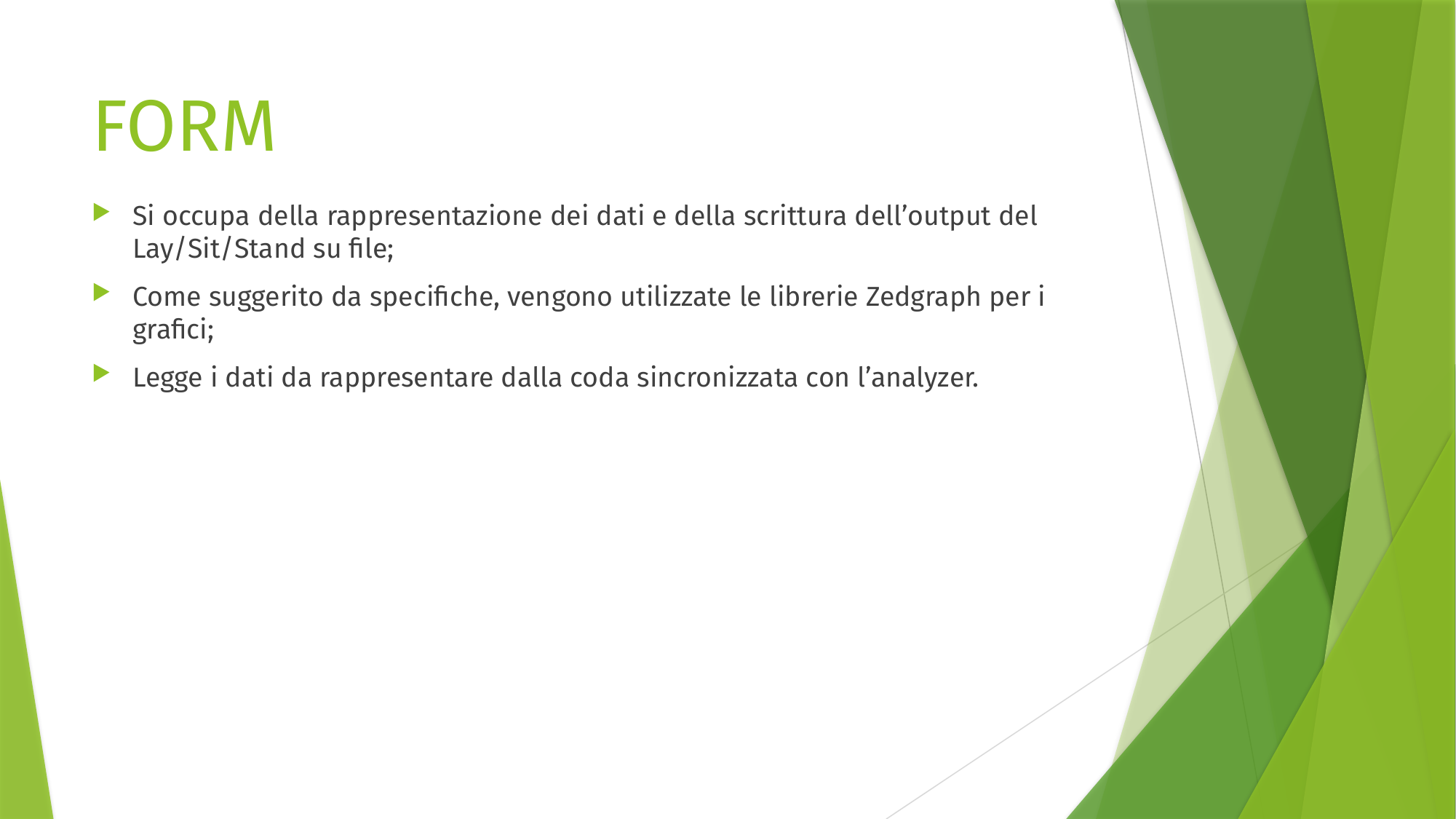

# FORM
Si occupa della rappresentazione dei dati e della scrittura dell’output del Lay/Sit/Stand su file;
Come suggerito da specifiche, vengono utilizzate le librerie Zedgraph per i grafici;
Legge i dati da rappresentare dalla coda sincronizzata con l’analyzer.